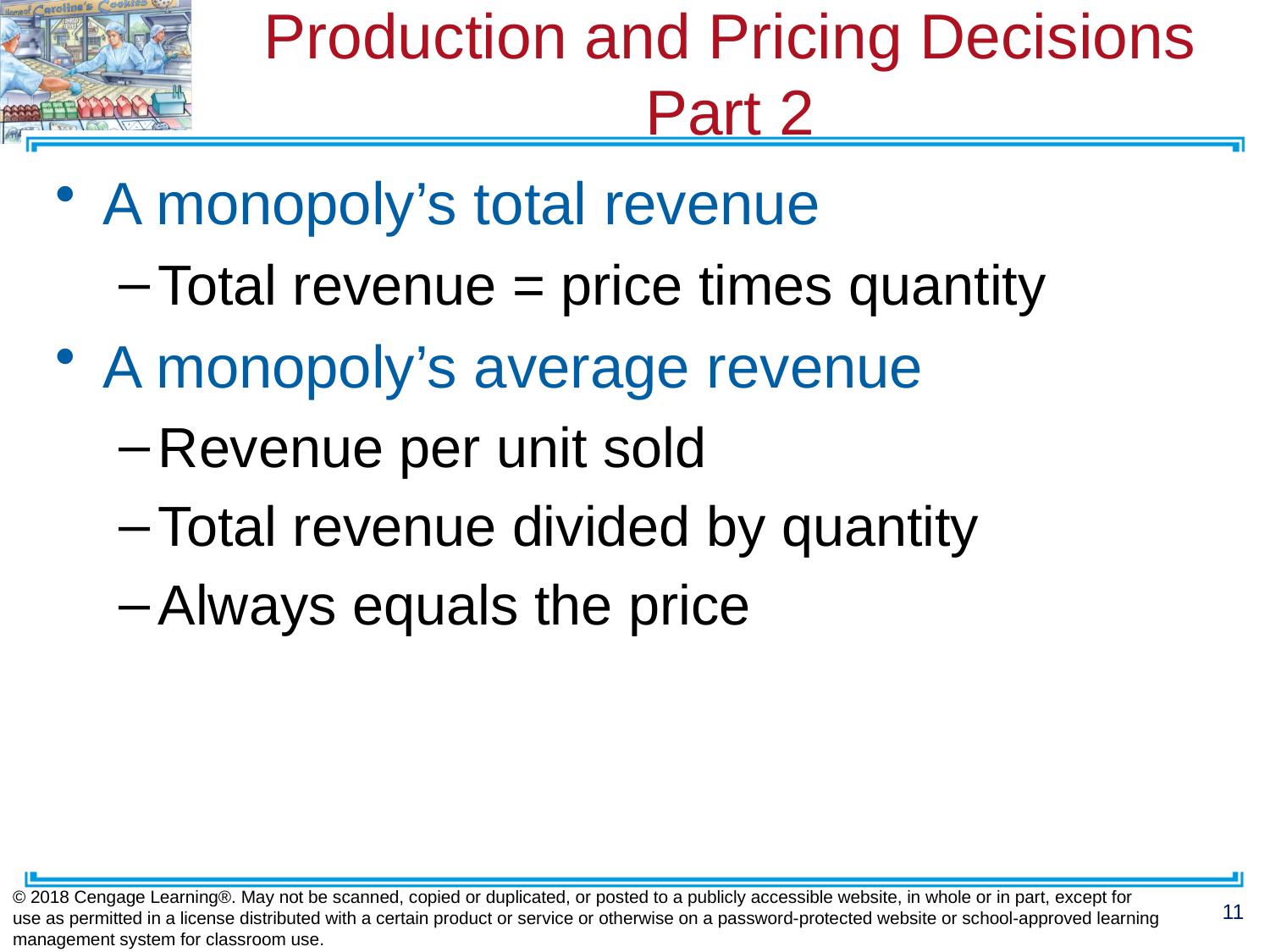

# Production and Pricing Decisions Part 2
A monopoly’s total revenue
Total revenue = price times quantity
A monopoly’s average revenue
Revenue per unit sold
Total revenue divided by quantity
Always equals the price
© 2018 Cengage Learning®. May not be scanned, copied or duplicated, or posted to a publicly accessible website, in whole or in part, except for use as permitted in a license distributed with a certain product or service or otherwise on a password-protected website or school-approved learning management system for classroom use.
11